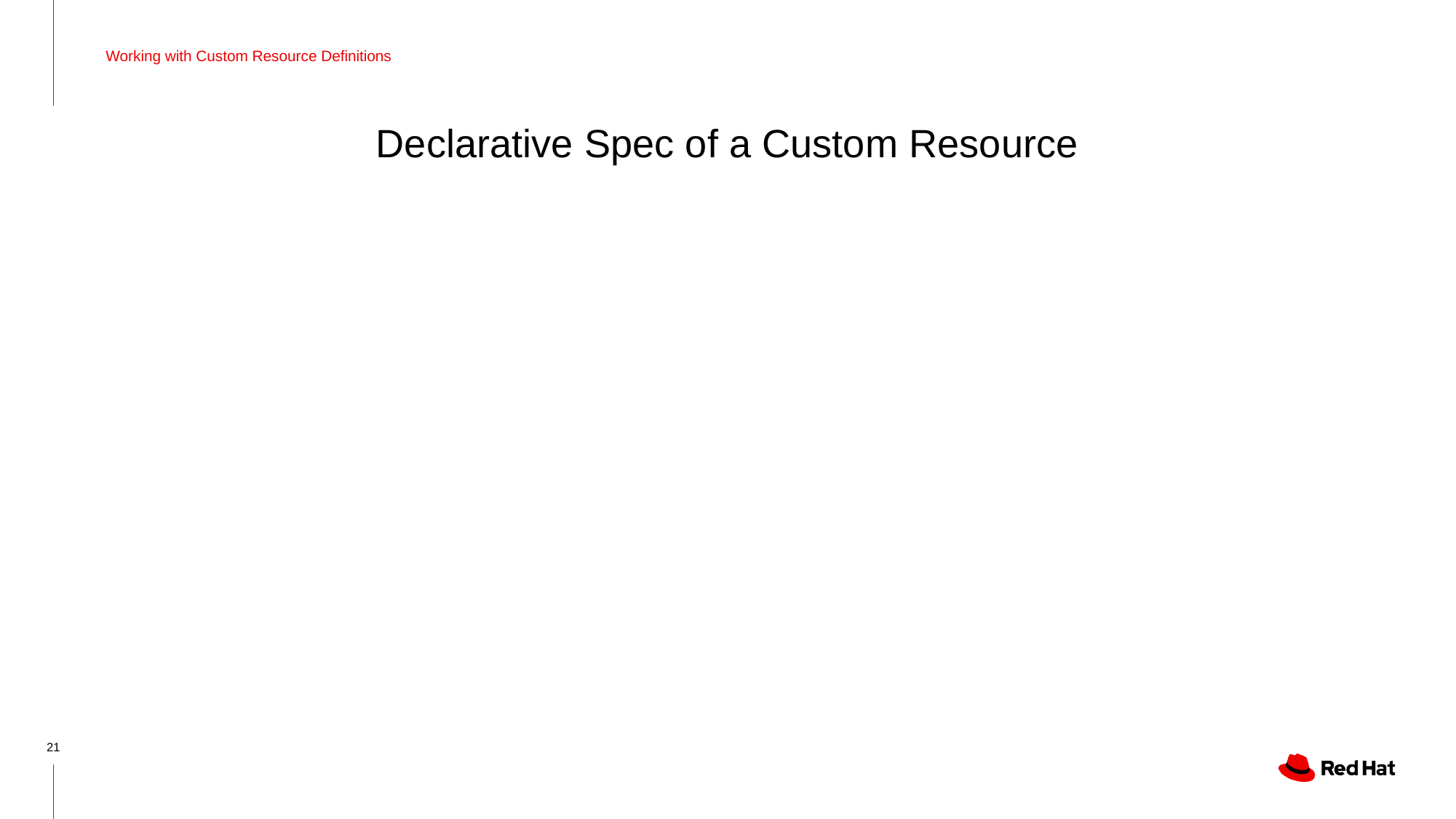

Working with Custom Resource Definitions
# Declarative Spec of a Custom Resource

21